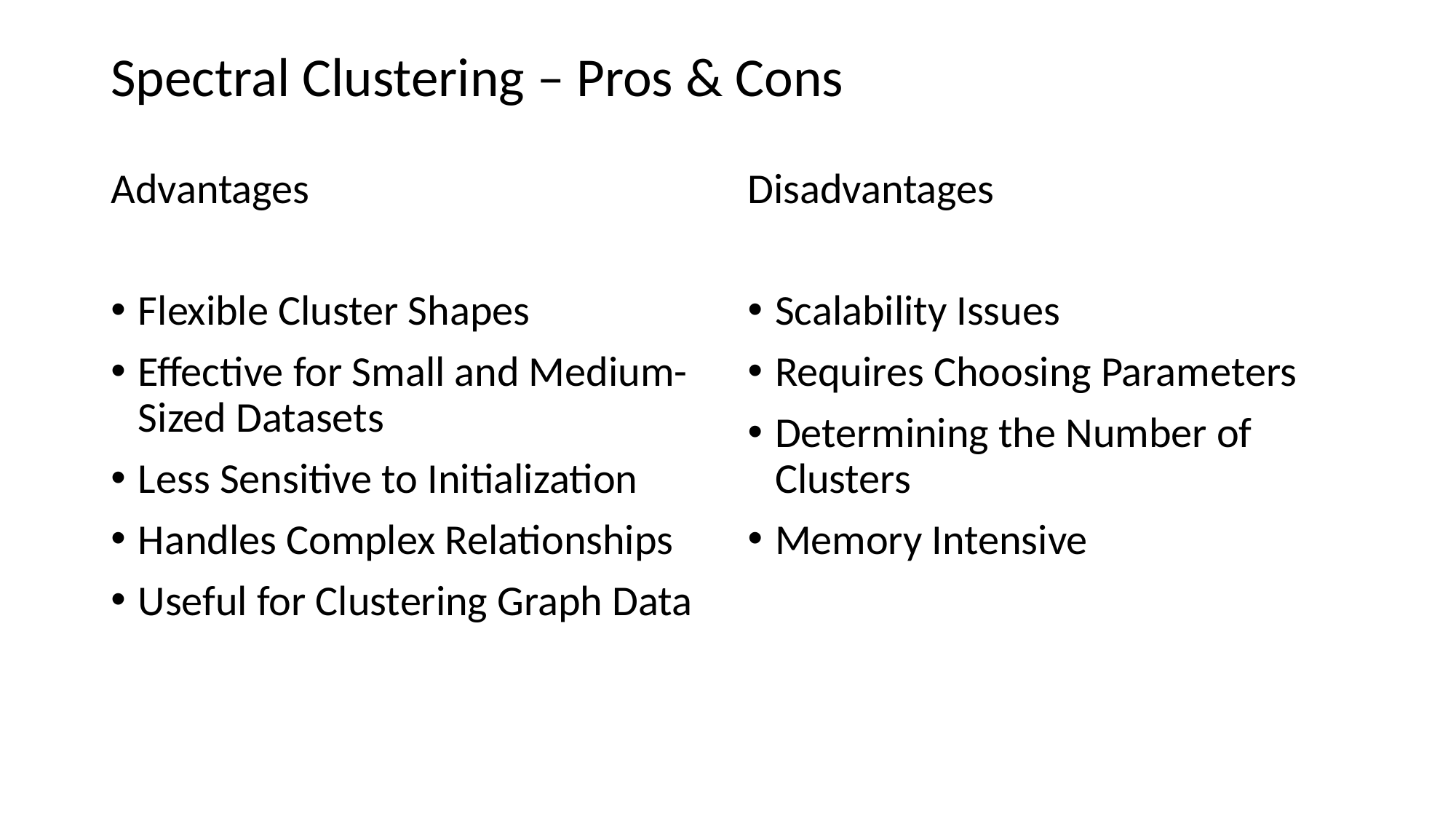

# Spectral Clustering – Pros & Cons
Advantages

Flexible Cluster Shapes
Effective for Small and Medium-Sized Datasets
Less Sensitive to Initialization
Handles Complex Relationships
Useful for Clustering Graph Data
Disadvantages

Scalability Issues
Requires Choosing Parameters
Determining the Number of Clusters
Memory Intensive